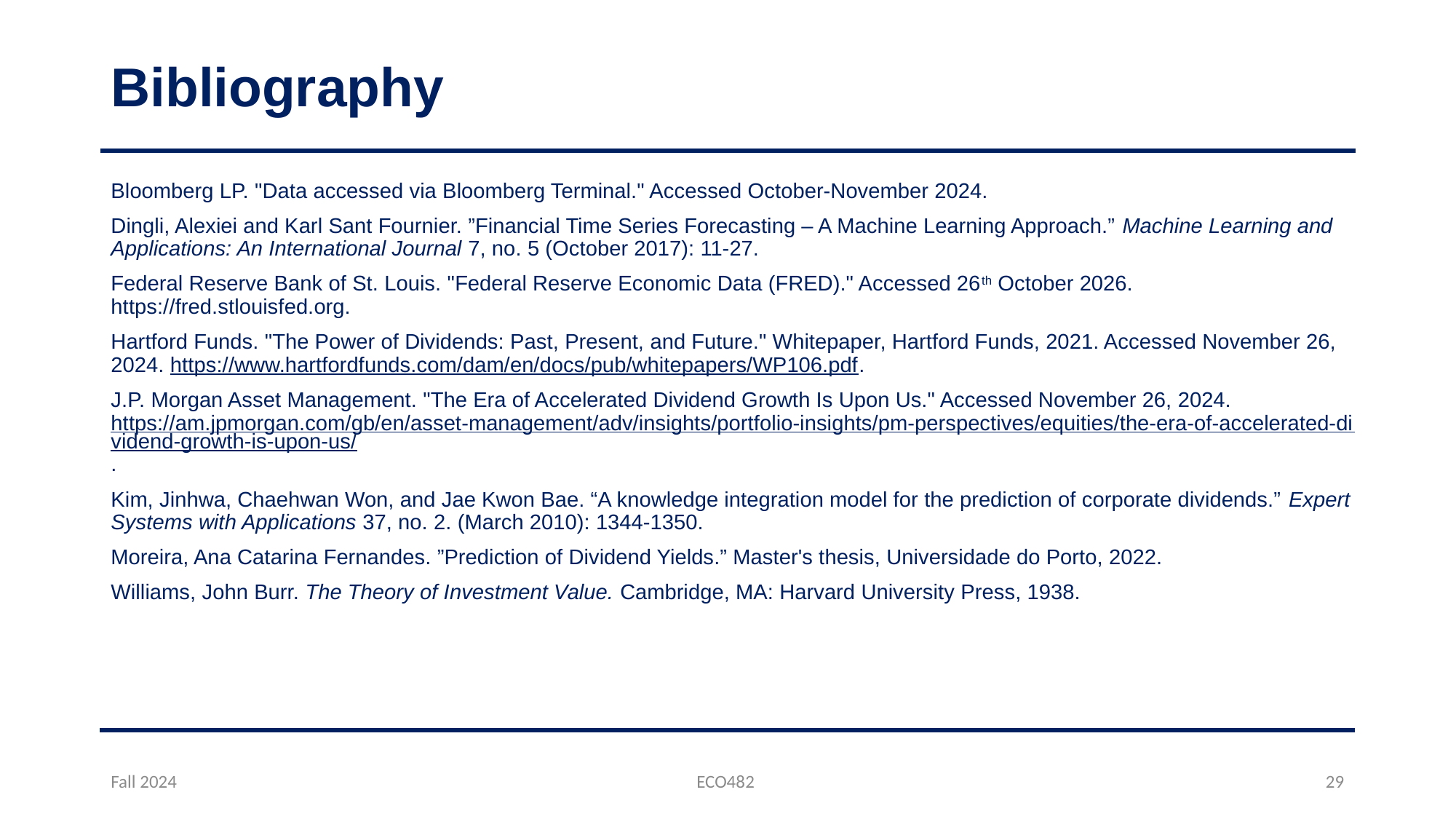

# Bibliography
Bloomberg LP. "Data accessed via Bloomberg Terminal." Accessed October-November 2024.
Dingli, Alexiei and Karl Sant Fournier. ”Financial Time Series Forecasting – A Machine Learning Approach.” Machine Learning and Applications: An International Journal 7, no. 5 (October 2017): 11-27.
Federal Reserve Bank of St. Louis. "Federal Reserve Economic Data (FRED)." Accessed 26th October 2026. https://fred.stlouisfed.org.
Hartford Funds. "The Power of Dividends: Past, Present, and Future." Whitepaper, Hartford Funds, 2021. Accessed November 26, 2024. https://www.hartfordfunds.com/dam/en/docs/pub/whitepapers/WP106.pdf.
J.P. Morgan Asset Management. "The Era of Accelerated Dividend Growth Is Upon Us." Accessed November 26, 2024. https://am.jpmorgan.com/gb/en/asset-management/adv/insights/portfolio-insights/pm-perspectives/equities/the-era-of-accelerated-dividend-growth-is-upon-us/.
Kim, Jinhwa, Chaehwan Won, and Jae Kwon Bae. “A knowledge integration model for the prediction of corporate dividends.” Expert Systems with Applications 37, no. 2. (March 2010): 1344-1350.
Moreira, Ana Catarina Fernandes. ”Prediction of Dividend Yields.” Master's thesis, Universidade do Porto, 2022.
Williams, John Burr. The Theory of Investment Value. Cambridge, MA: Harvard University Press, 1938.
Fall 2024
ECO482
29